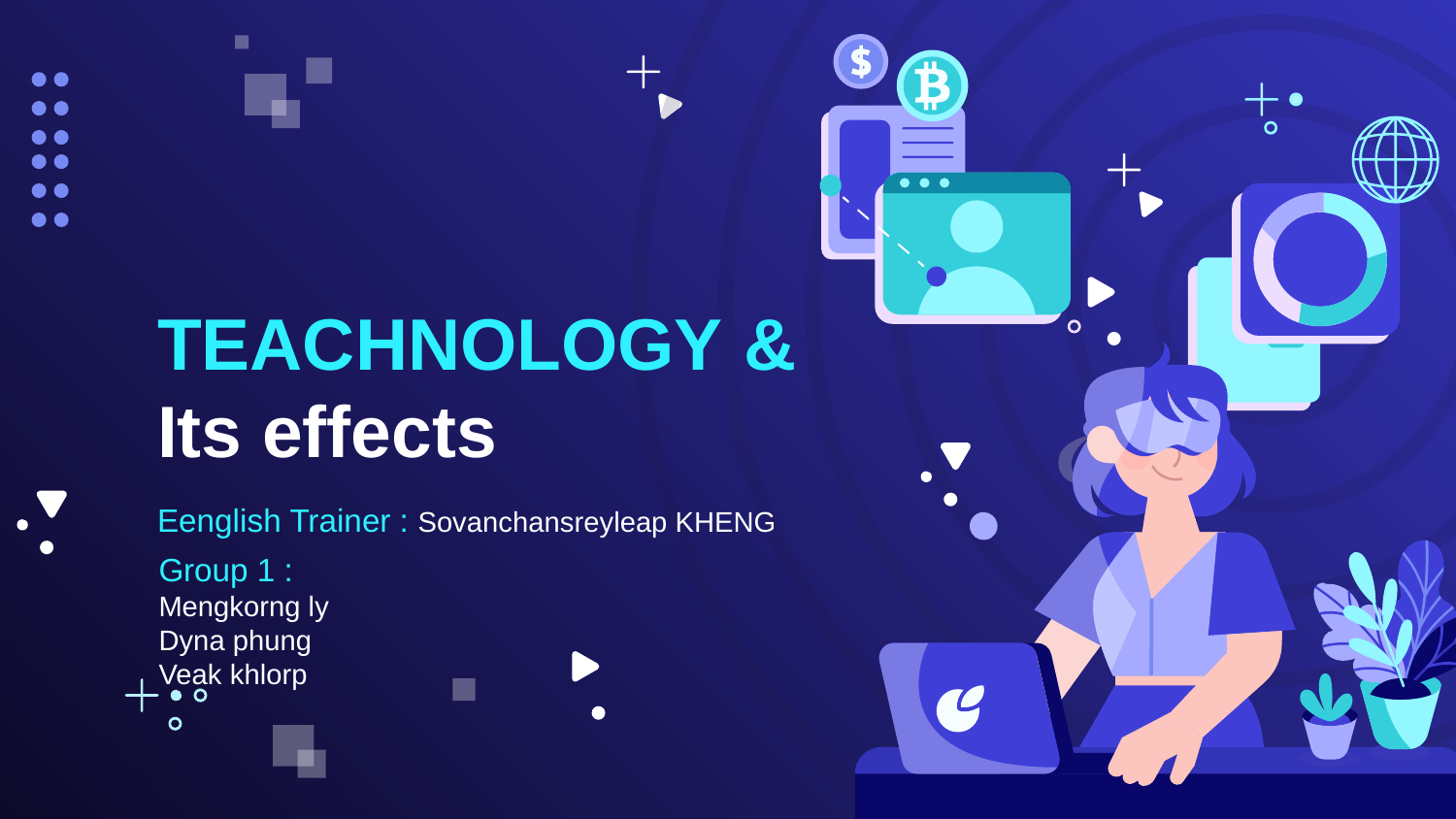

# TEACHNOLOGY & Its effects
Eenglish Trainer : Sovanchansreyleap KHENG
Group 1 :
Mengkorng ly
Dyna phung
Veak khlorp